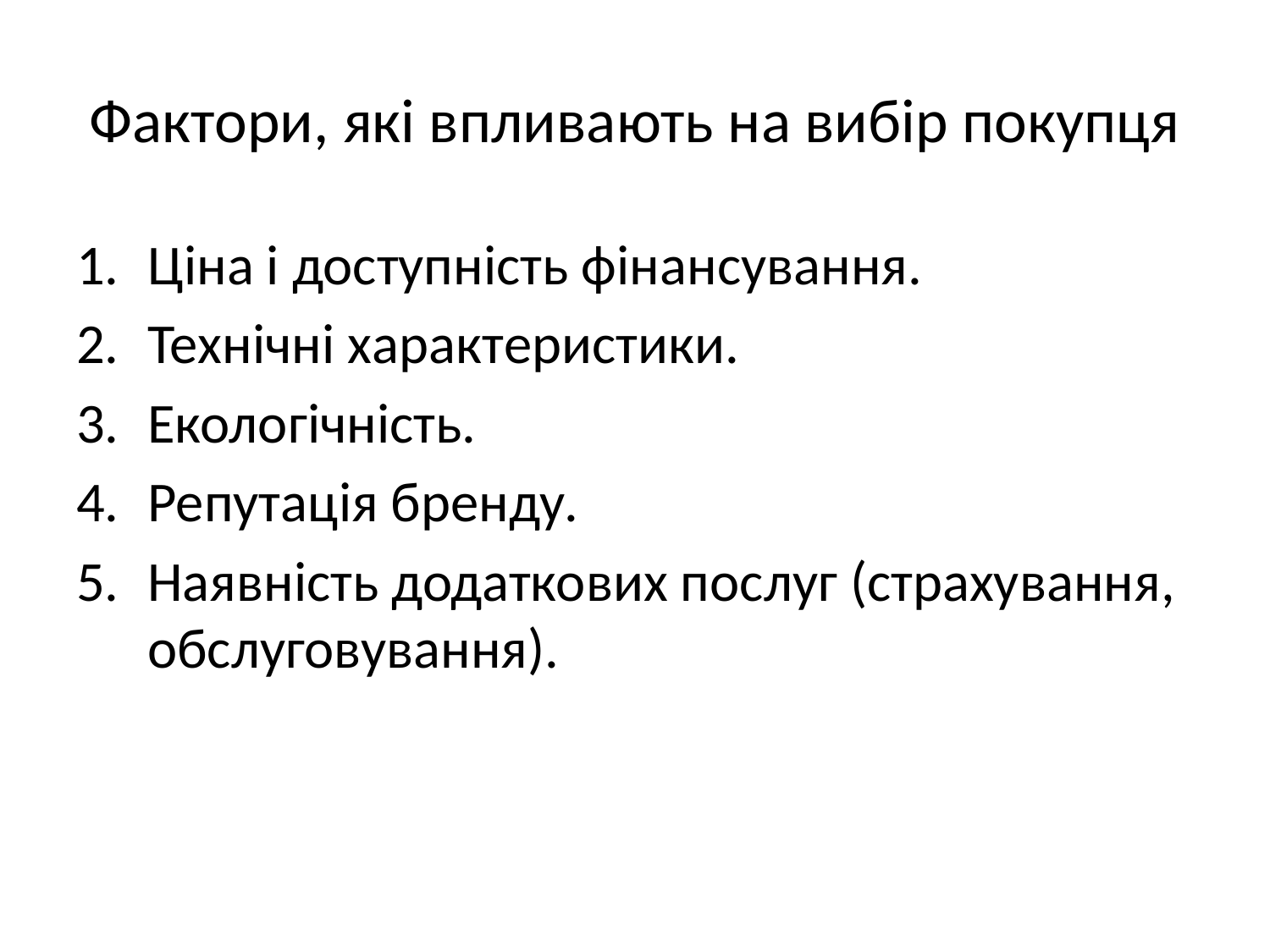

# Фактори, які впливають на вибір покупця
Ціна і доступність фінансування.
Технічні характеристики.
Екологічність.
Репутація бренду.
Наявність додаткових послуг (страхування, обслуговування).